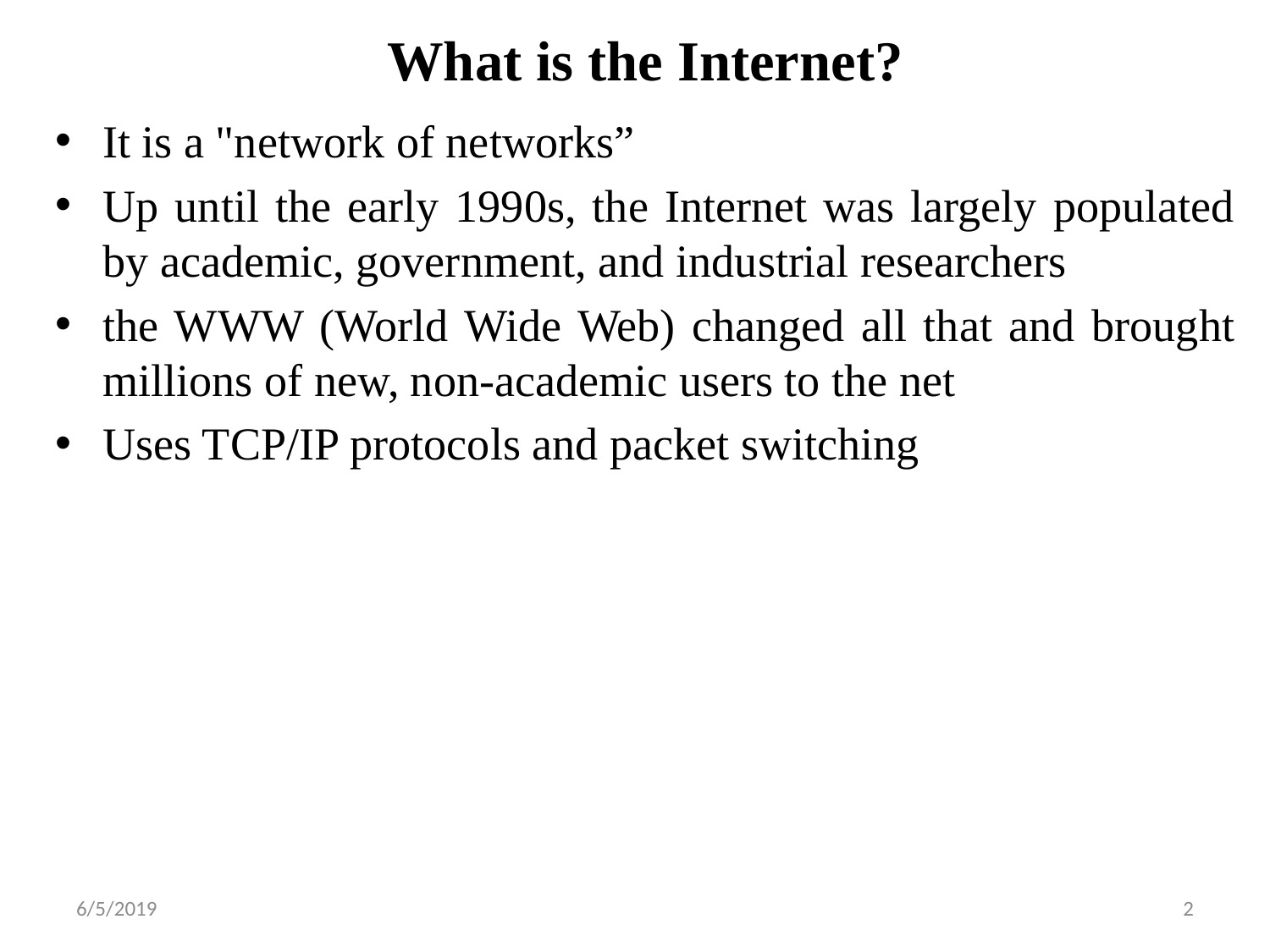

# What is the Internet?
It is a "network of networks”
Up until the early 1990s, the Internet was largely populated by academic, government, and industrial researchers
the WWW (World Wide Web) changed all that and brought millions of new, non-academic users to the net
Uses TCP/IP protocols and packet switching

6/5/2019
2